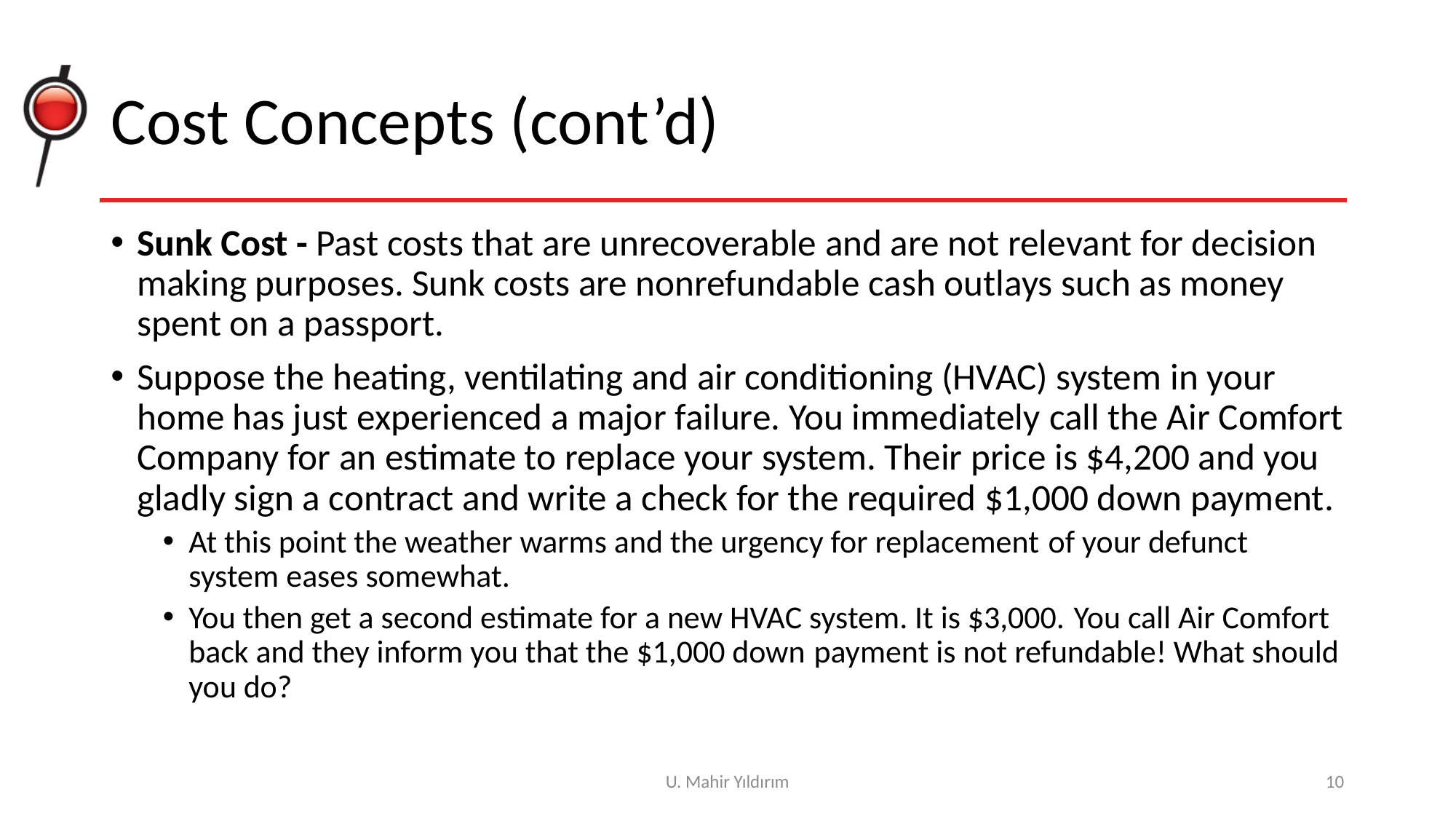

# Cost Concepts (cont’d)
Sunk Cost - Past costs that are unrecoverable and are not relevant for decision making purposes. Sunk costs are nonrefundable cash outlays such as money spent on a passport.
Suppose the heating, ventilating and air conditioning (HVAC) system in your home has just experienced a major failure. You immediately call the Air Comfort Company for an estimate to replace your system. Their price is $4,200 and you gladly sign a contract and write a check for the required $1,000 down payment.
At this point the weather warms and the urgency for replacement of your defunct system eases somewhat.
You then get a second estimate for a new HVAC system. It is $3,000. You call Air Comfort back and they inform you that the $1,000 down payment is not refundable! What should you do?
U. Mahir Yıldırım
10